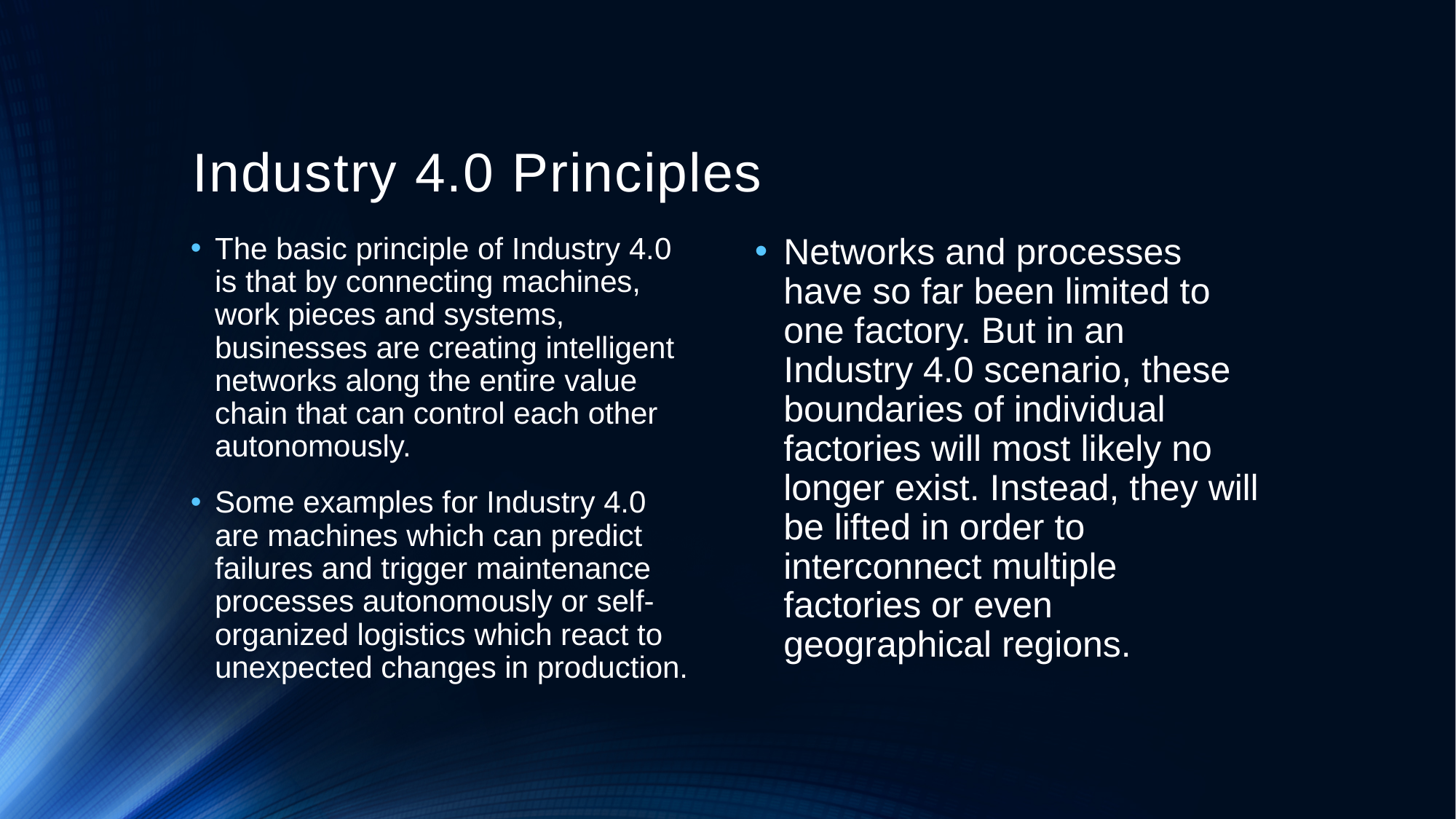

# Industry 4.0 Principles
The basic principle of Industry 4.0 is that by connecting machines, work pieces and systems, businesses are creating intelligent networks along the entire value chain that can control each other autonomously.
Some examples for Industry 4.0 are machines which can predict failures and trigger maintenance processes autonomously or self-organized logistics which react to unexpected changes in production.

Networks and processes have so far been limited to one factory. But in an Industry 4.0 scenario, these boundaries of individual factories will most likely no longer exist. Instead, they will be lifted in order to interconnect multiple factories or even geographical regions.